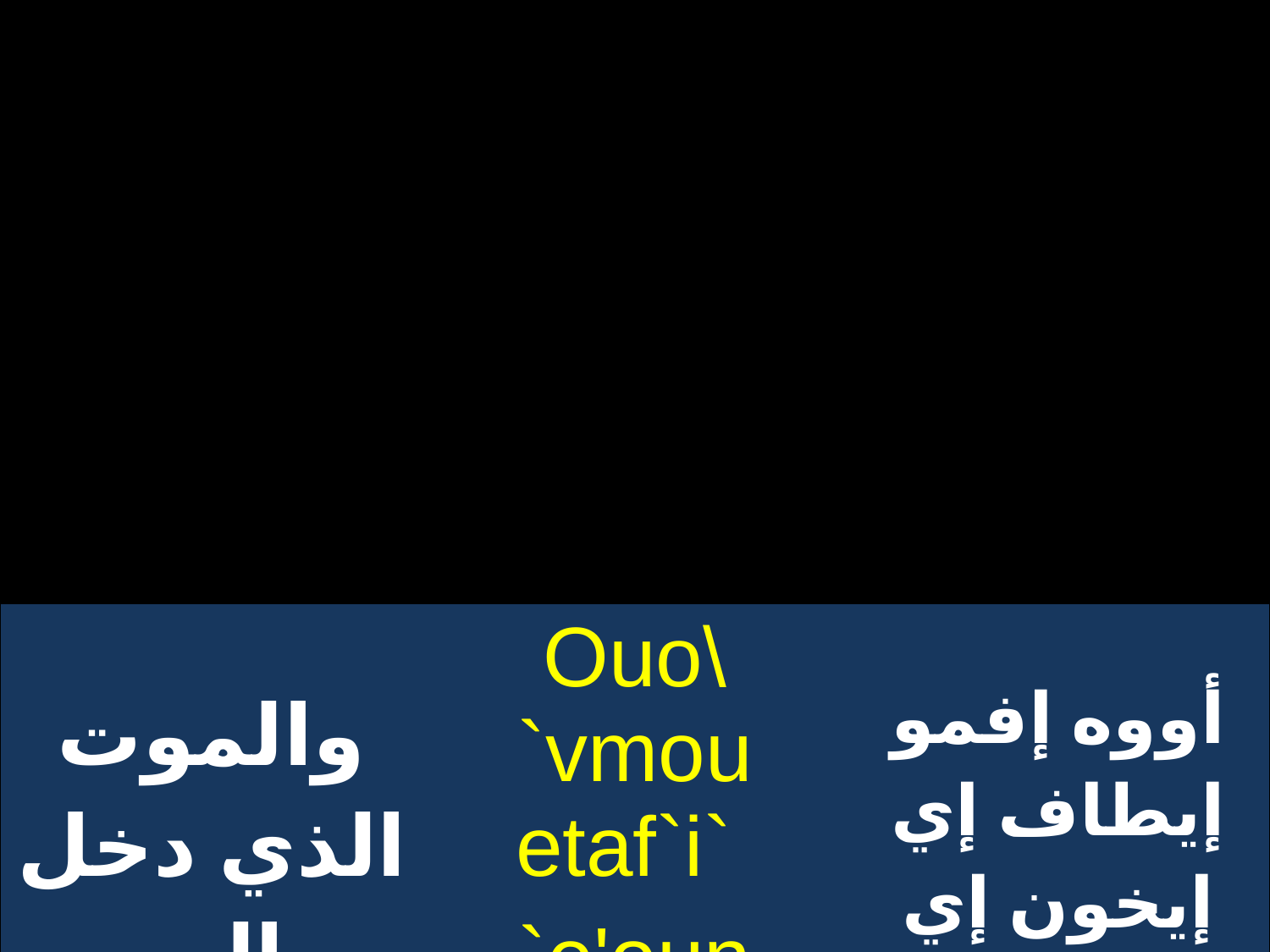

| والموت الذي دخل إلى العالم | Ouo\ `vmou `etaf`i `e'oun `epikocmoc | أووه إفمو إيطاف إي إيخون إي بي كوزموس |
| --- | --- | --- |